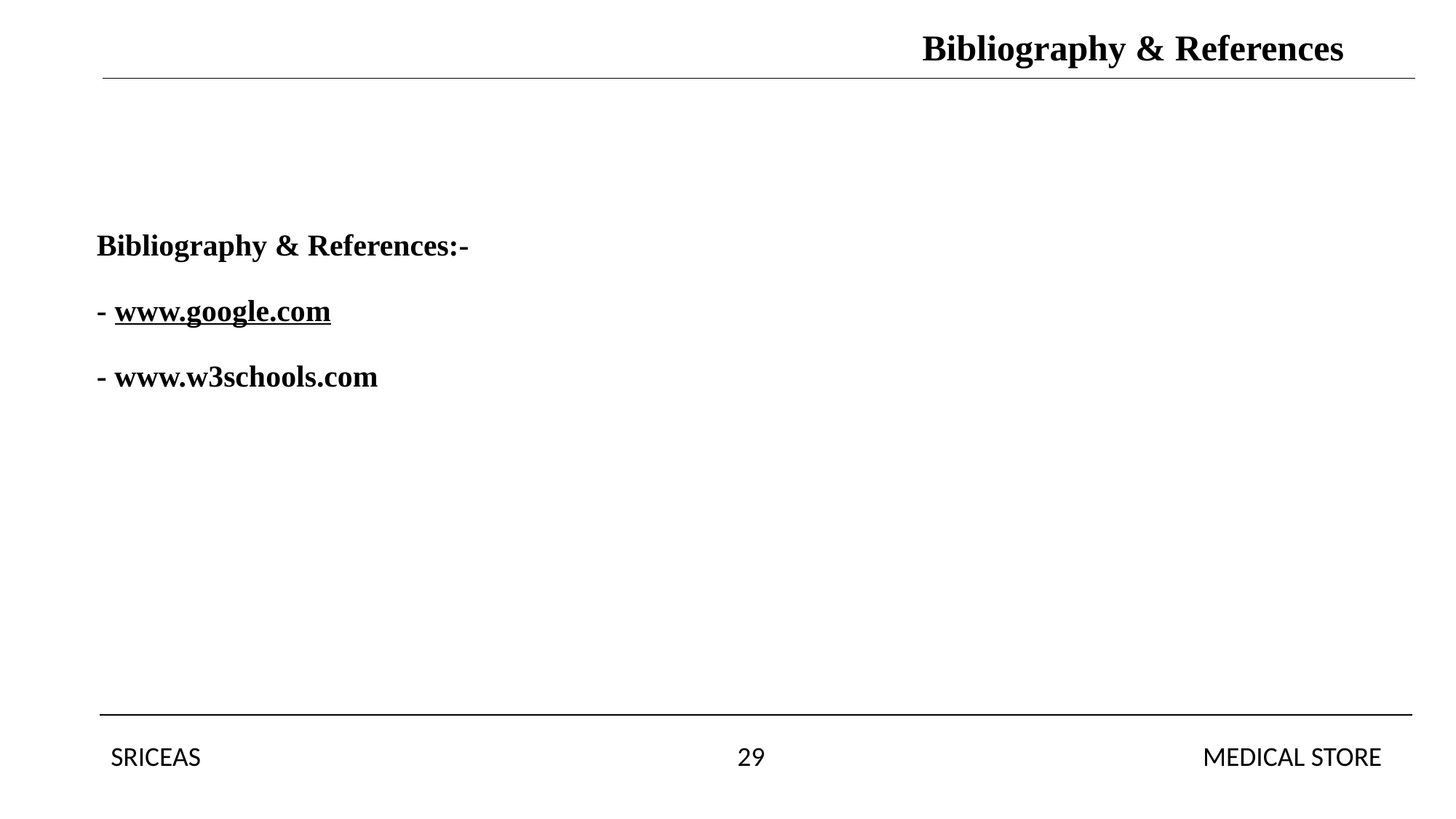

Bibliography & References
# Bibliography & References:- - www.google.com - www.w3schools.com
SRICEAS                                                                                       29                                                                       MEDICAL STORE